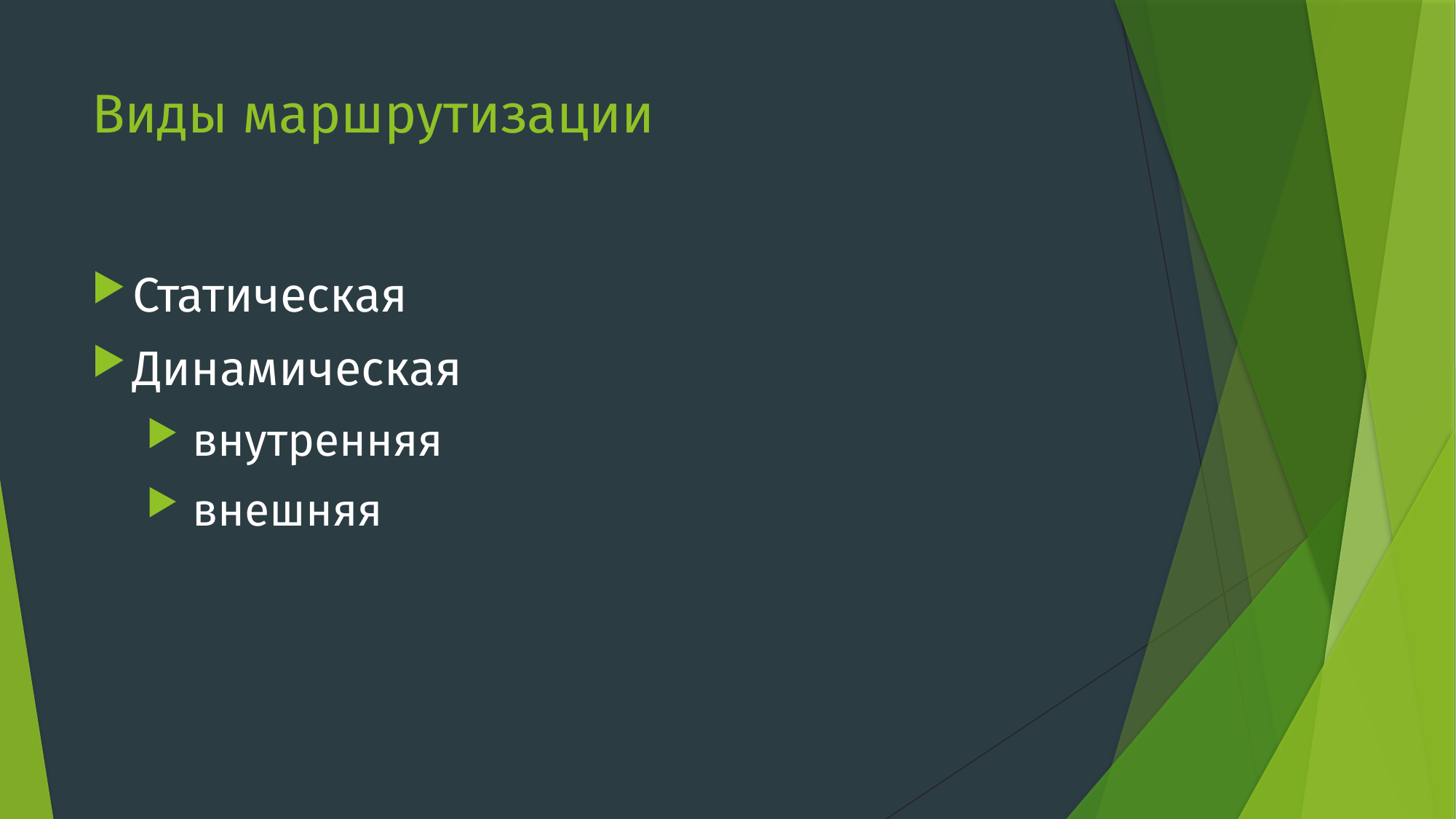

# Виды маршрутизации
Статическая
Динамическая
 внутренняя
 внешняя